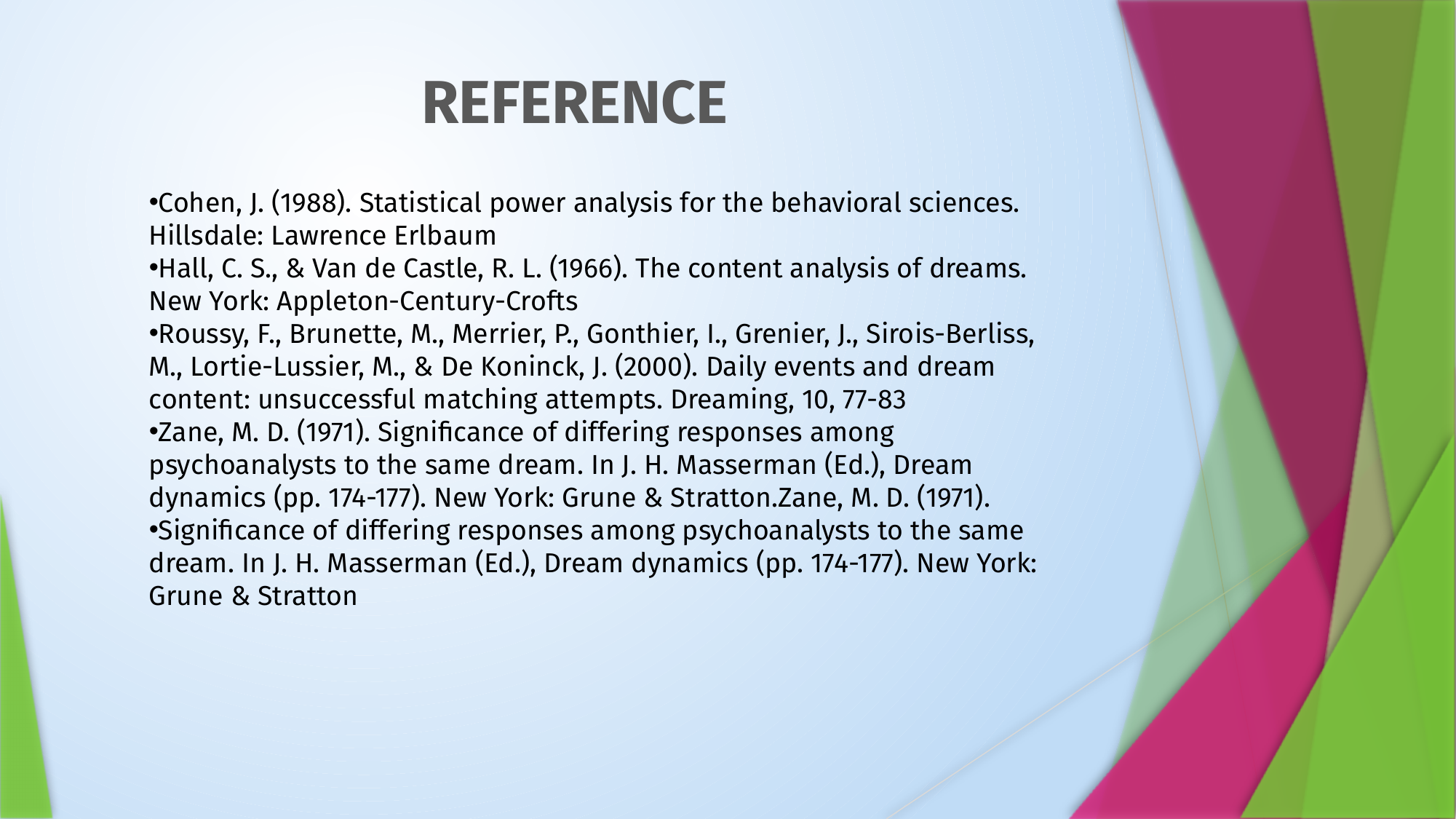

REFERENCE
Cohen, J. (1988). Statistical power analysis for the behavioral sciences. Hillsdale: Lawrence Erlbaum
Hall, C. S., & Van de Castle, R. L. (1966). The content analysis of dreams. New York: Appleton-Century-Crofts
Roussy, F., Brunette, M., Merrier, P., Gonthier, I., Grenier, J., Sirois-Berliss, M., Lortie-Lussier, M., & De Koninck, J. (2000). Daily events and dream content: unsuccessful matching attempts. Dreaming, 10, 77-83
Zane, M. D. (1971). Significance of differing responses among psychoanalysts to the same dream. In J. H. Masserman (Ed.), Dream dynamics (pp. 174-177). New York: Grune & Stratton.Zane, M. D. (1971).
Significance of differing responses among psychoanalysts to the same dream. In J. H. Masserman (Ed.), Dream dynamics (pp. 174-177). New York: Grune & Stratton